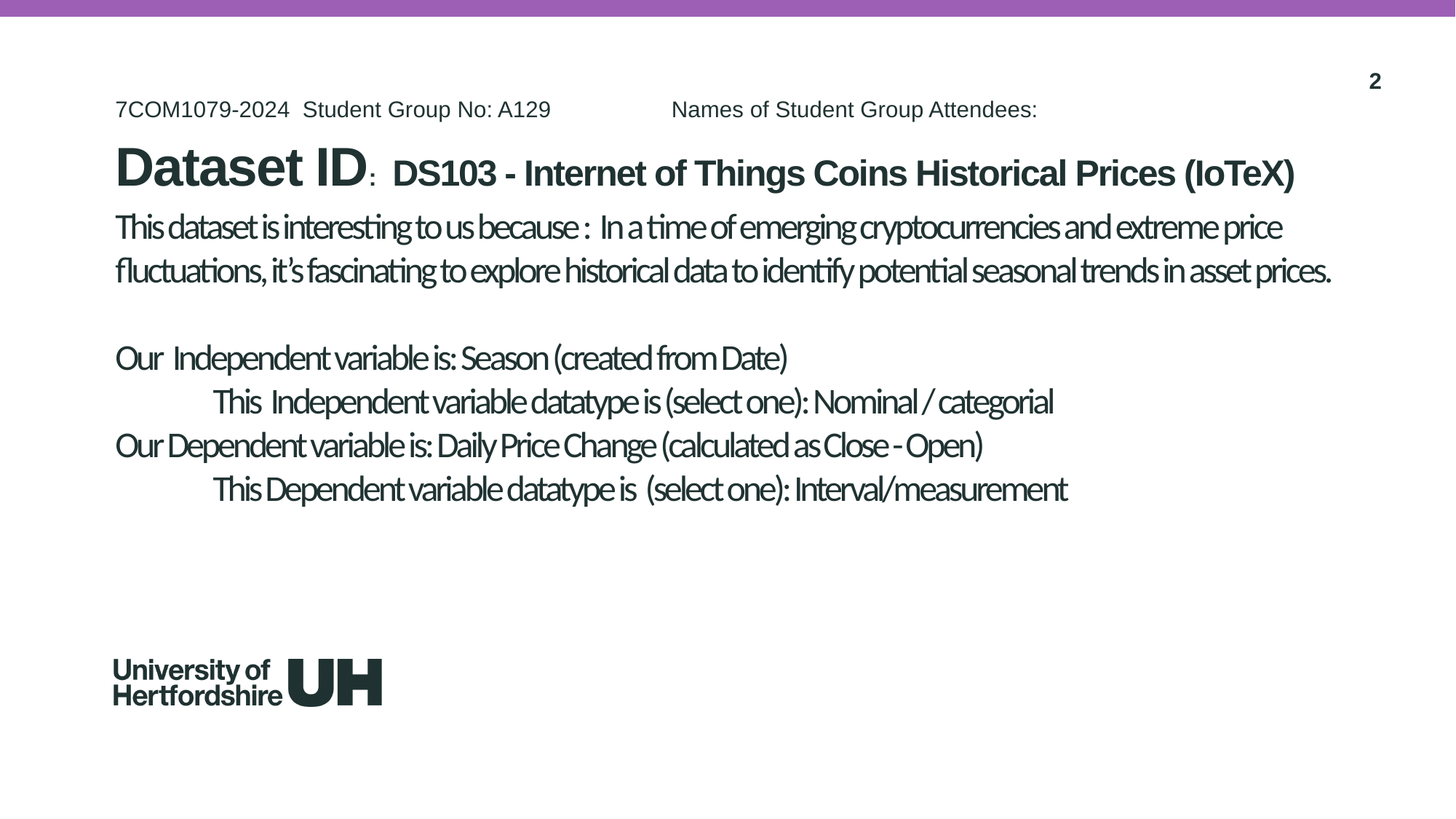

2
7COM1079-2024  Student Group No: A129                   Names of Student Group Attendees:
Dataset ID:   DS103 - Internet of Things Coins Historical Prices (IoTeX)
# This dataset is interesting to us because :  In a time of emerging cryptocurrencies and extreme price fluctuations, it’s fascinating to explore historical data to identify potential seasonal trends in asset prices. Our  Independent variable is: Season (created from Date) This  Independent variable datatype is (select one): Nominal / categorial Our Dependent variable is: Daily Price Change (calculated as Close - Open) This Dependent variable datatype is  (select one): Interval/measurement